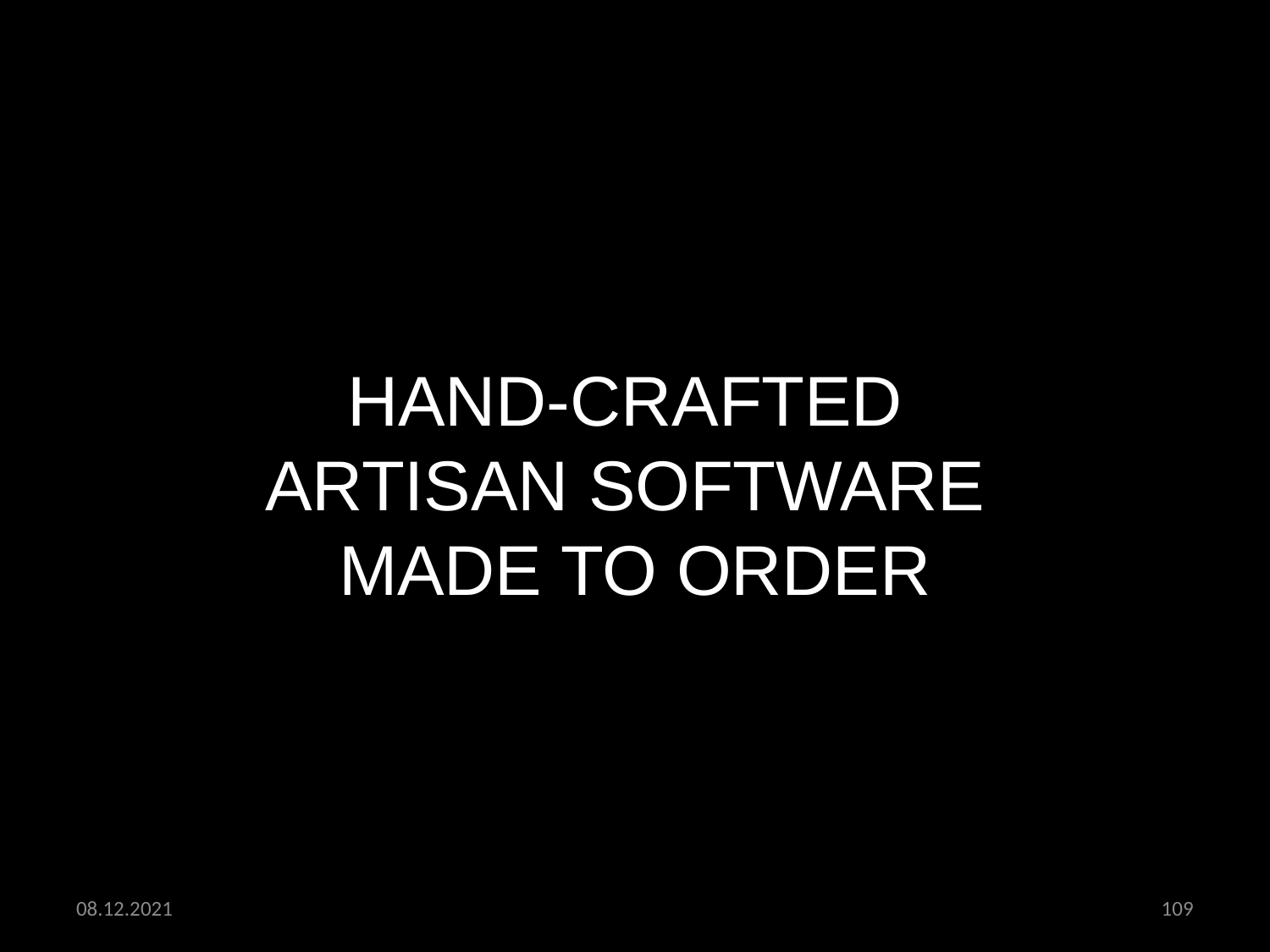

HAND-CRAFTED
ARTISAN SOFTWARE
MADE TO ORDER
08.12.2021
109